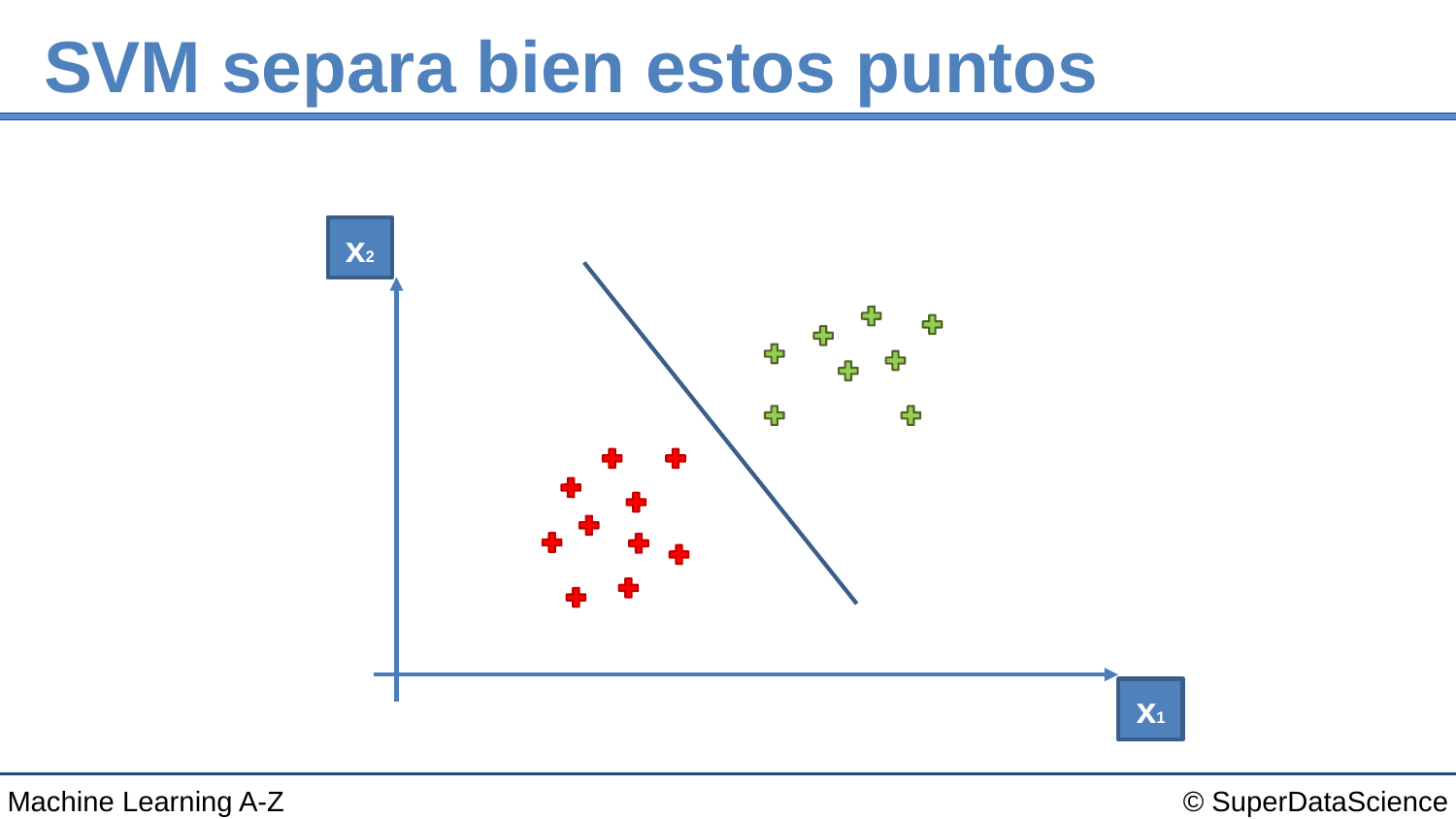

# SVM separa bien estos puntos

x2

x1